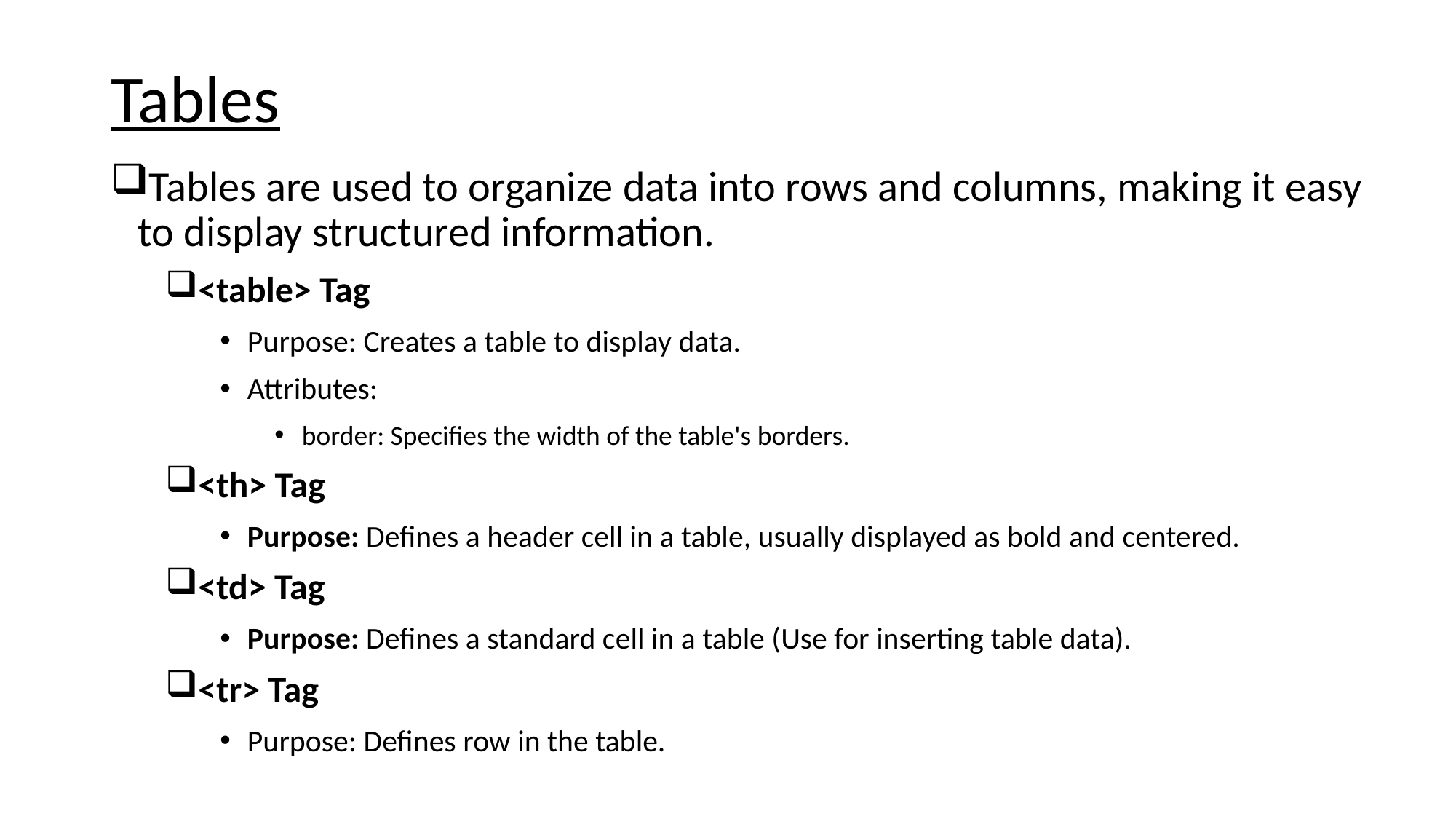

# Tables
Tables are used to organize data into rows and columns, making it easy to display structured information.
<table> Tag
Purpose: Creates a table to display data.
Attributes:
border: Specifies the width of the table's borders.
<th> Tag
Purpose: Defines a header cell in a table, usually displayed as bold and centered.
<td> Tag
Purpose: Defines a standard cell in a table (Use for inserting table data).
<tr> Tag
Purpose: Defines row in the table.